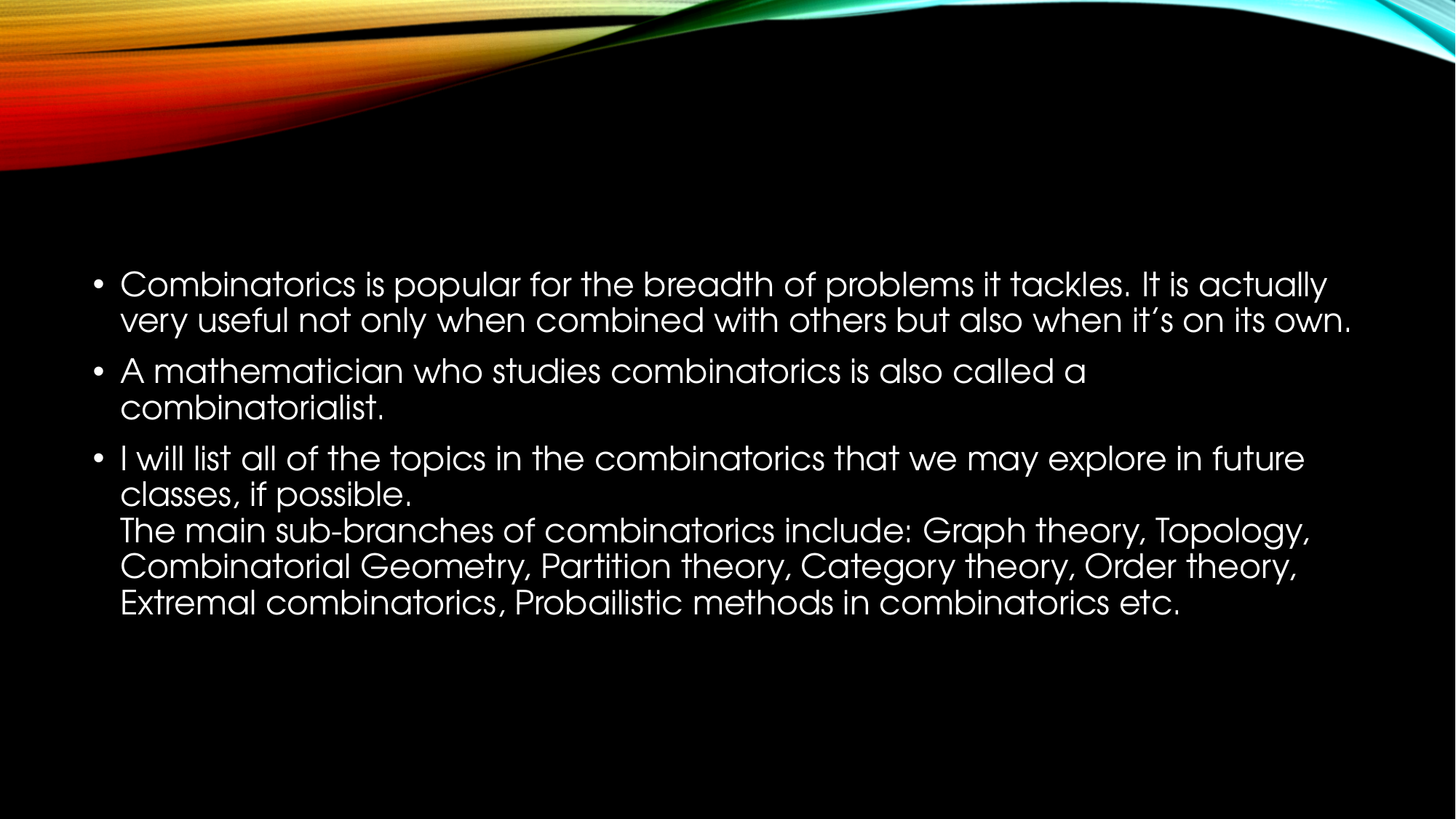

#
Combinatorics is popular for the breadth of problems it tackles. It is actually very useful not only when combined with others but also when it’s on its own.
A mathematician who studies combinatorics is also called a combinatorialist.
I will list all of the topics in the combinatorics that we may explore in future classes, if possible.
The main sub-branches of combinatorics include: Graph theory, Topology, Combinatorial Geometry, Partition theory, Category theory, Order theory, Extremal combinatorics, Probailistic methods in combinatorics etc.